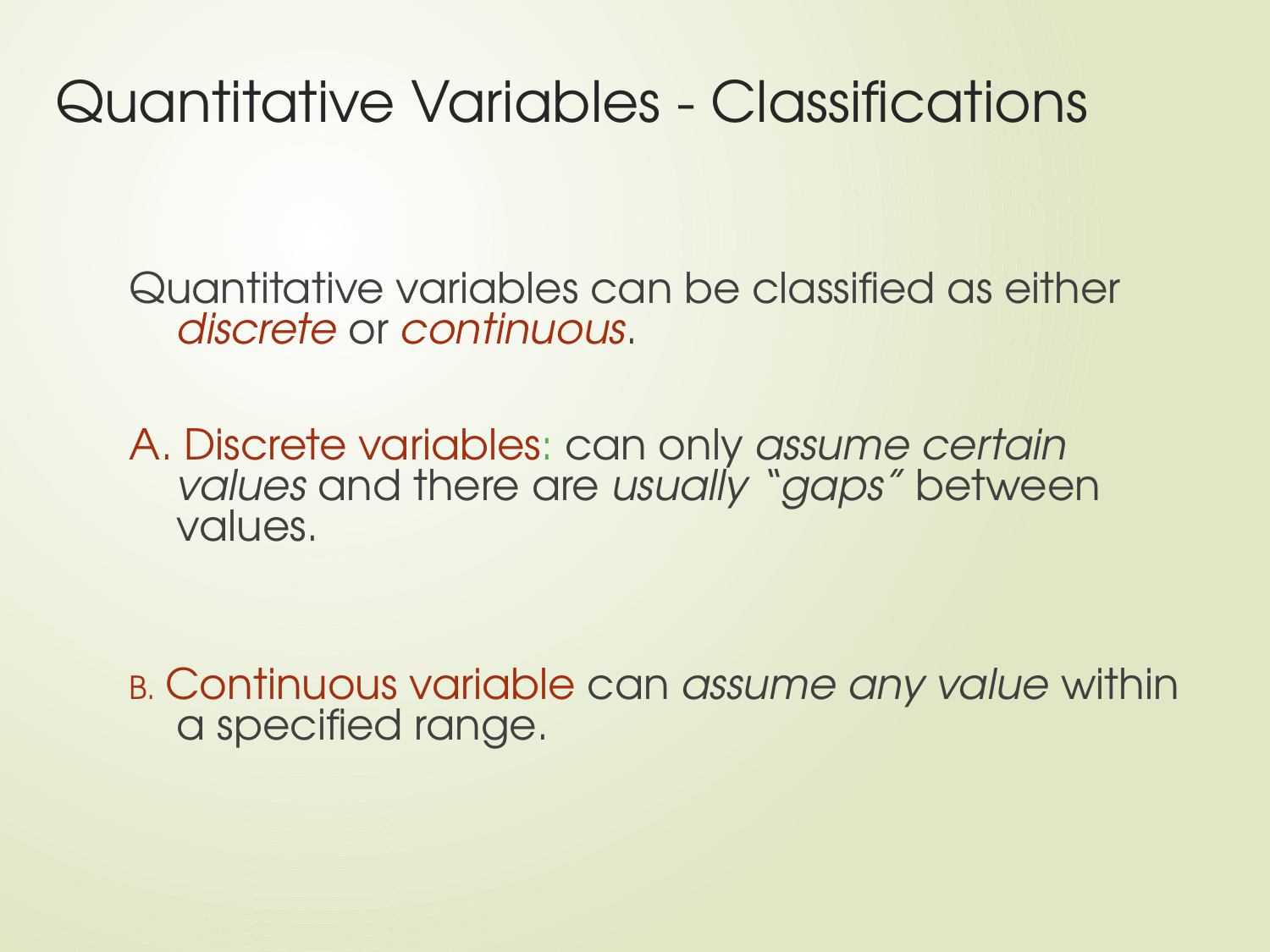

# Quantitative Variables - Classifications
Quantitative variables can be classified as either discrete or continuous.

A. Discrete variables: can only assume certain values and there are usually “gaps” between values.

B. Continuous variable can assume any value within a specified range.